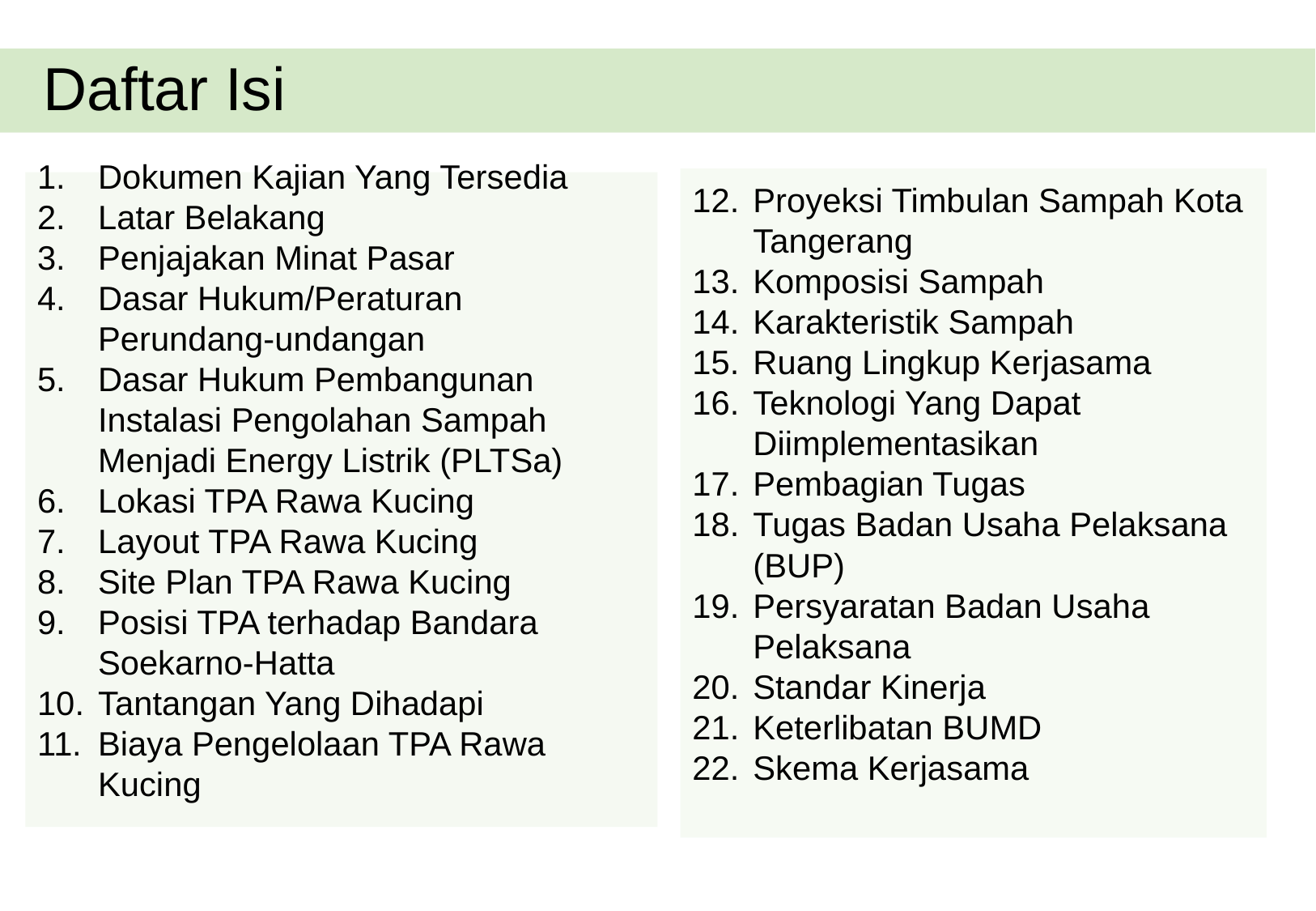

# Daftar Isi
Proyeksi Timbulan Sampah Kota Tangerang
Komposisi Sampah
Karakteristik Sampah
Ruang Lingkup Kerjasama
Teknologi Yang Dapat Diimplementasikan
Pembagian Tugas
Tugas Badan Usaha Pelaksana (BUP)
Persyaratan Badan Usaha Pelaksana
Standar Kinerja
Keterlibatan BUMD
Skema Kerjasama

Dokumen Kajian Yang Tersedia
Latar Belakang
Penjajakan Minat Pasar
Dasar Hukum/Peraturan Perundang-undangan
Dasar Hukum Pembangunan Instalasi Pengolahan Sampah Menjadi Energy Listrik (PLTSa)
Lokasi TPA Rawa Kucing
Layout TPA Rawa Kucing
Site Plan TPA Rawa Kucing
Posisi TPA terhadap Bandara Soekarno-Hatta
Tantangan Yang Dihadapi
Biaya Pengelolaan TPA Rawa Kucing